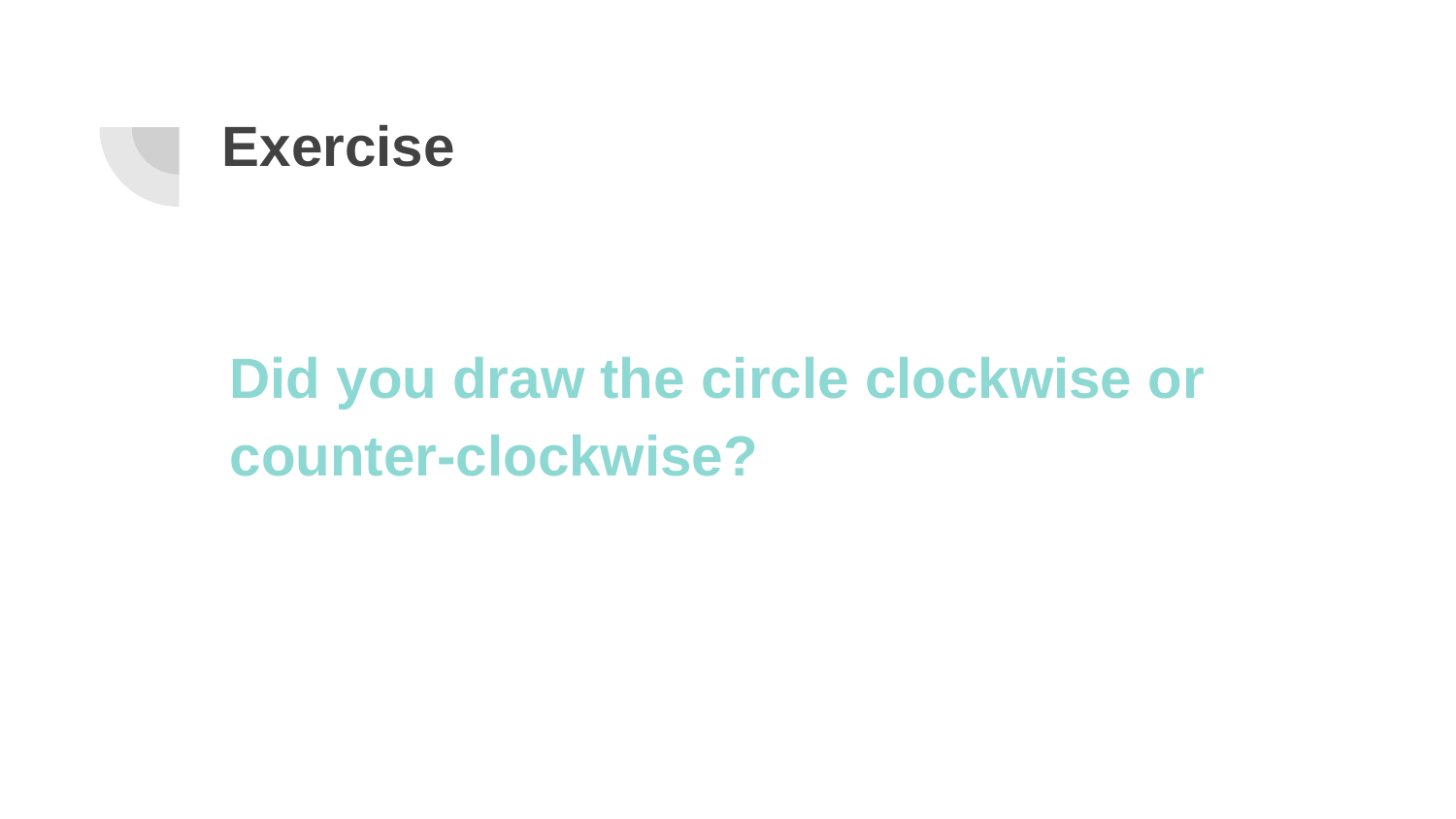

# Exercise
Did you draw the circle clockwise or counter-clockwise?